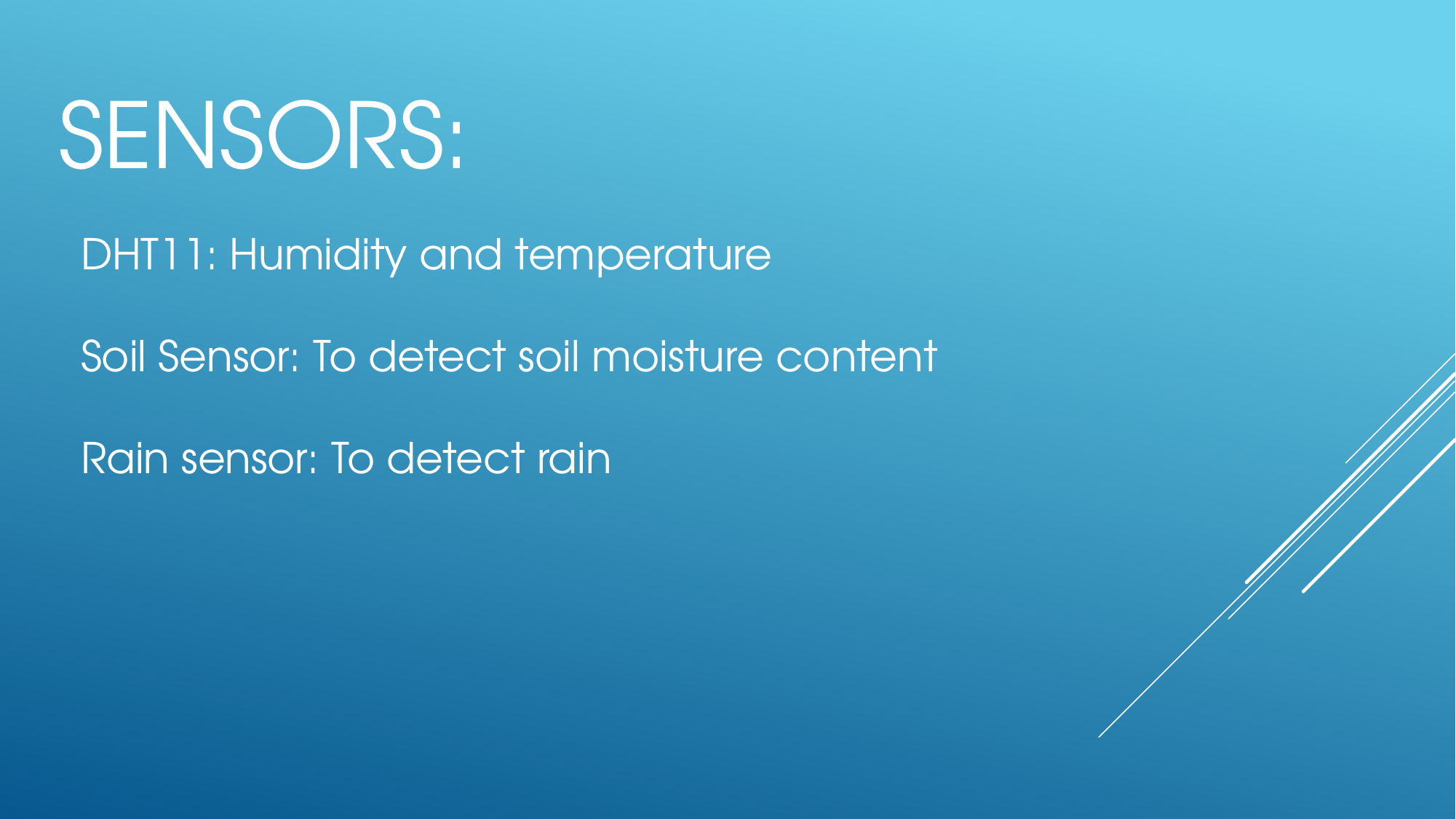

# SENSORS:
DHT11: Humidity and temperature

Soil Sensor: To detect soil moisture content

Rain sensor: To detect rain